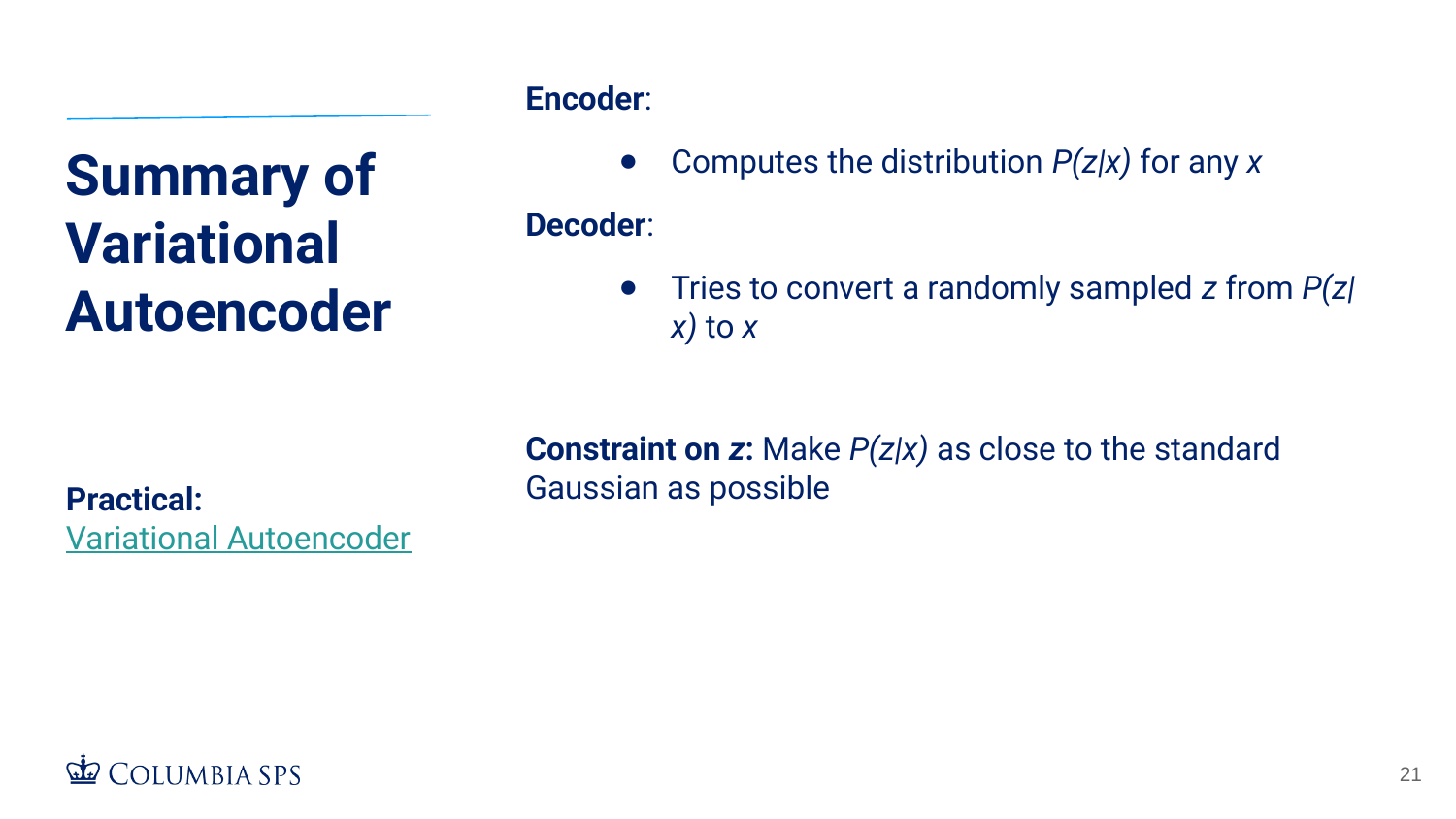

Encoder:
Computes the distribution P(z|x) for any x
Decoder:
Tries to convert a randomly sampled z from P(z|x) to x

Constraint on z: Make P(z|x) as close to the standard Gaussian as possible

# Summary of Variational Autoencoder

Practical:
Variational Autoencoder
21